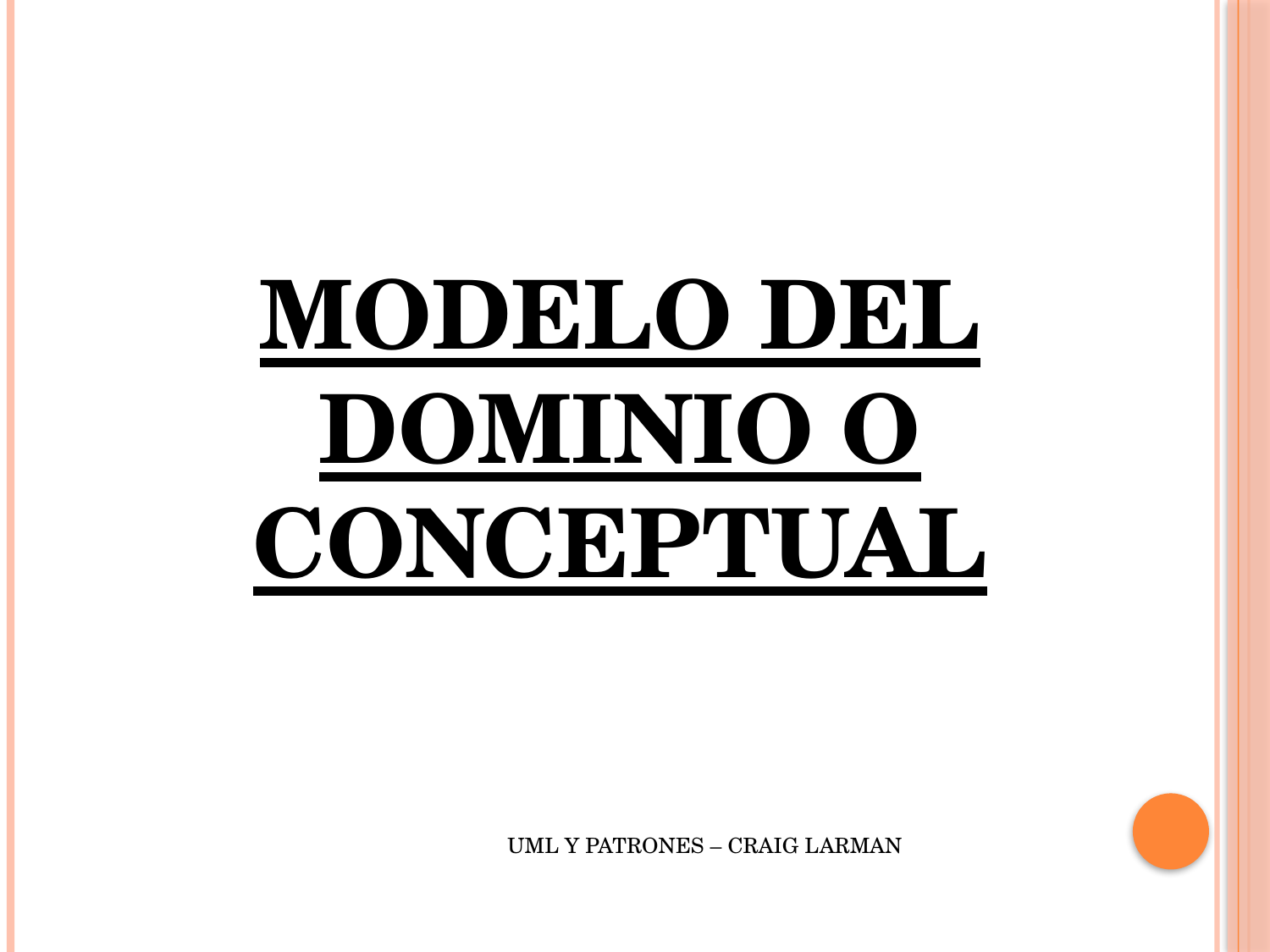

MODELO DEL DOMINIO O CONCEPTUAL
UML Y PATRONES – CRAIG LARMAN